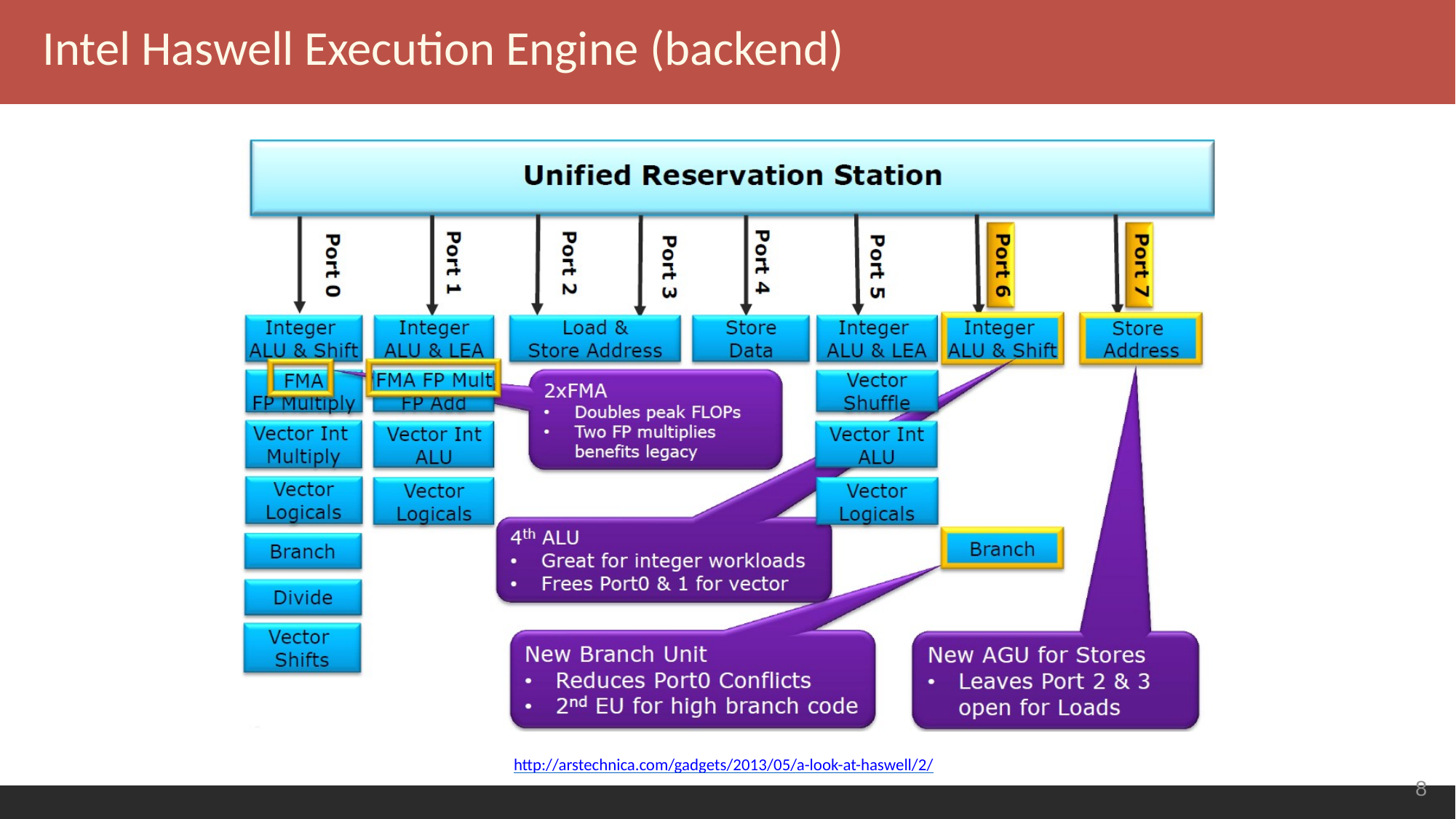

Intel Haswell Execution Engine (backend)

http://arstechnica.com/gadgets/2013/05/a-look-at-haswell/2/
8